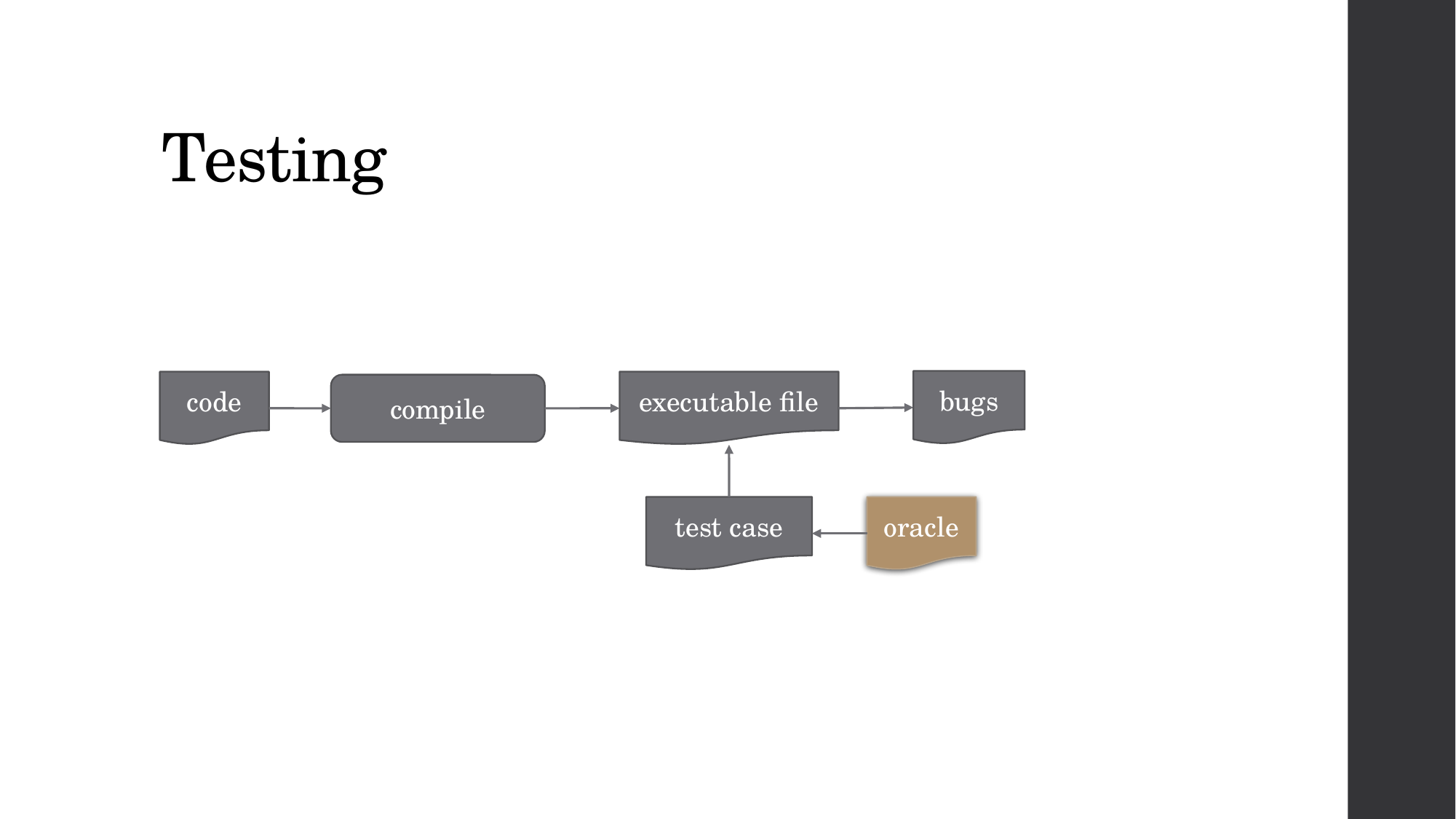

# Testing
bugs
code
executable file
compile
test case
oracle